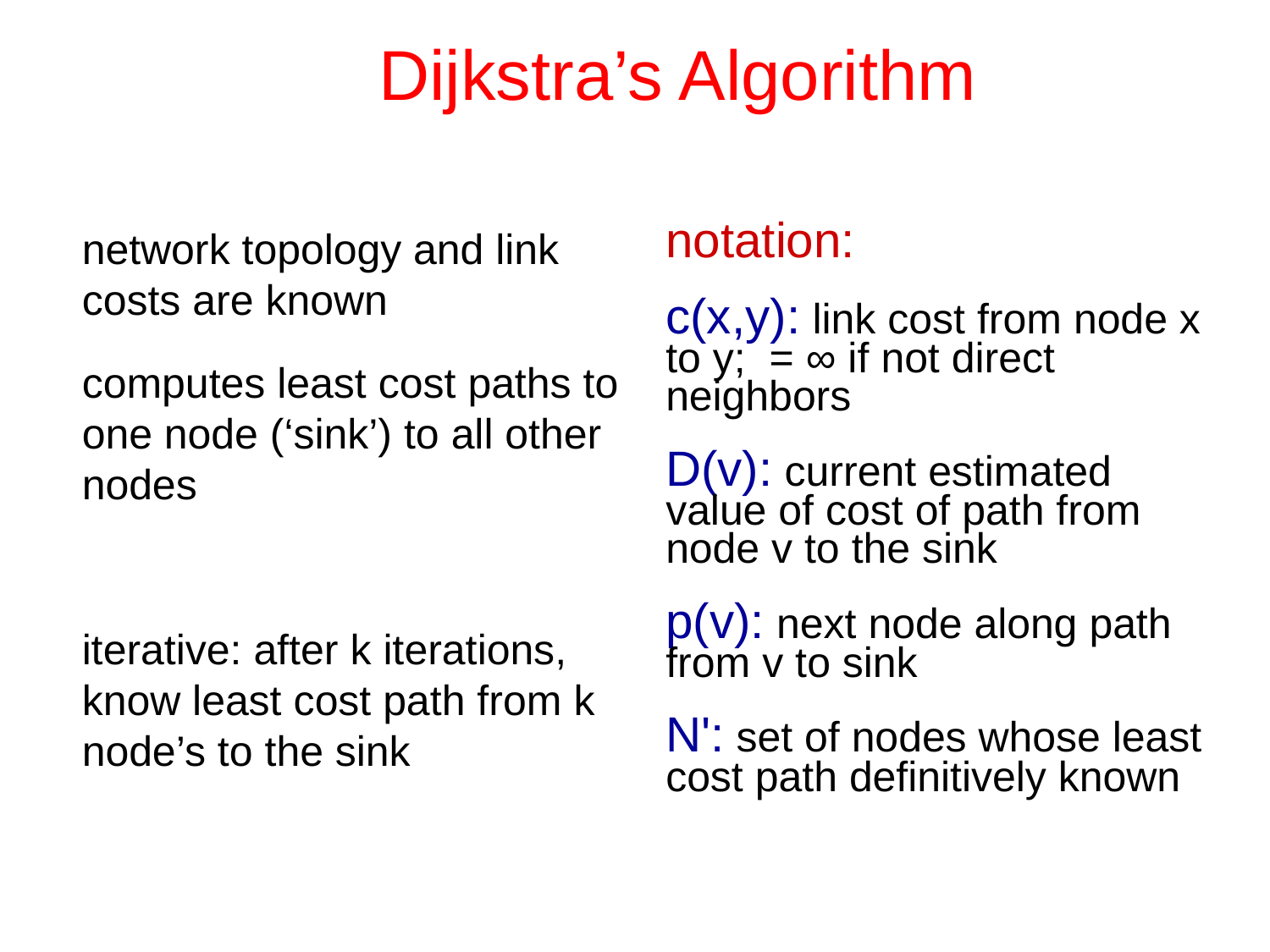

# Dijkstra’s Algorithm
notation:
c(x,y): link cost from node x to y;  = ∞ if not direct neighbors
D(v): current estimated value of cost of path from node v to the sink
p(v): next node along path from v to sink
N': set of nodes whose least cost path definitively known
network topology and link costs are known
computes least cost paths to one node (‘sink’) to all other nodes

iterative: after k iterations, know least cost path from k node’s to the sink